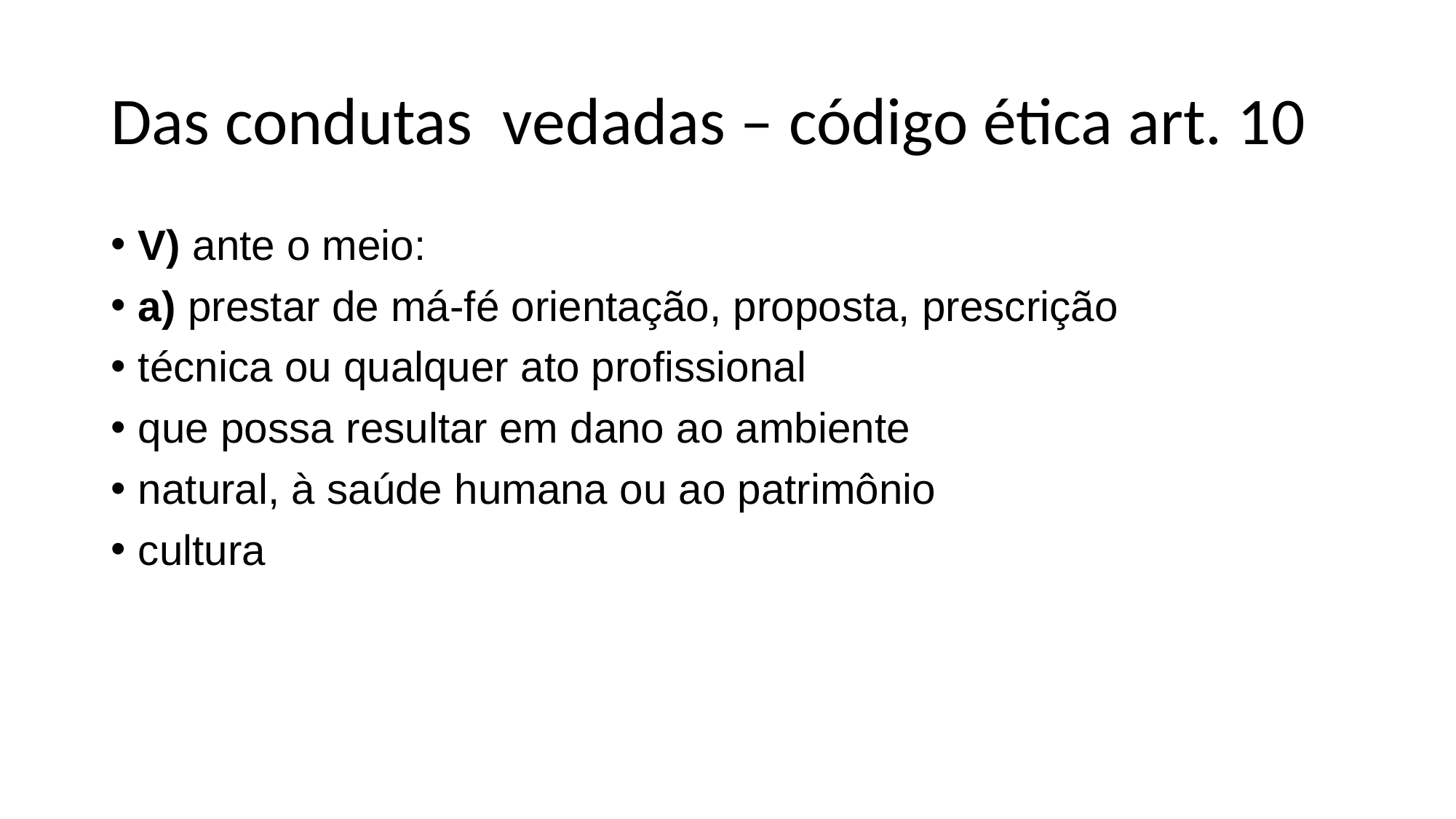

# Das condutas  vedadas – código ética art. 10
V) ante o meio:
a) prestar de má-fé orientação, proposta, prescrição
técnica ou qualquer ato profissional
que possa resultar em dano ao ambiente
natural, à saúde humana ou ao patrimônio
cultura